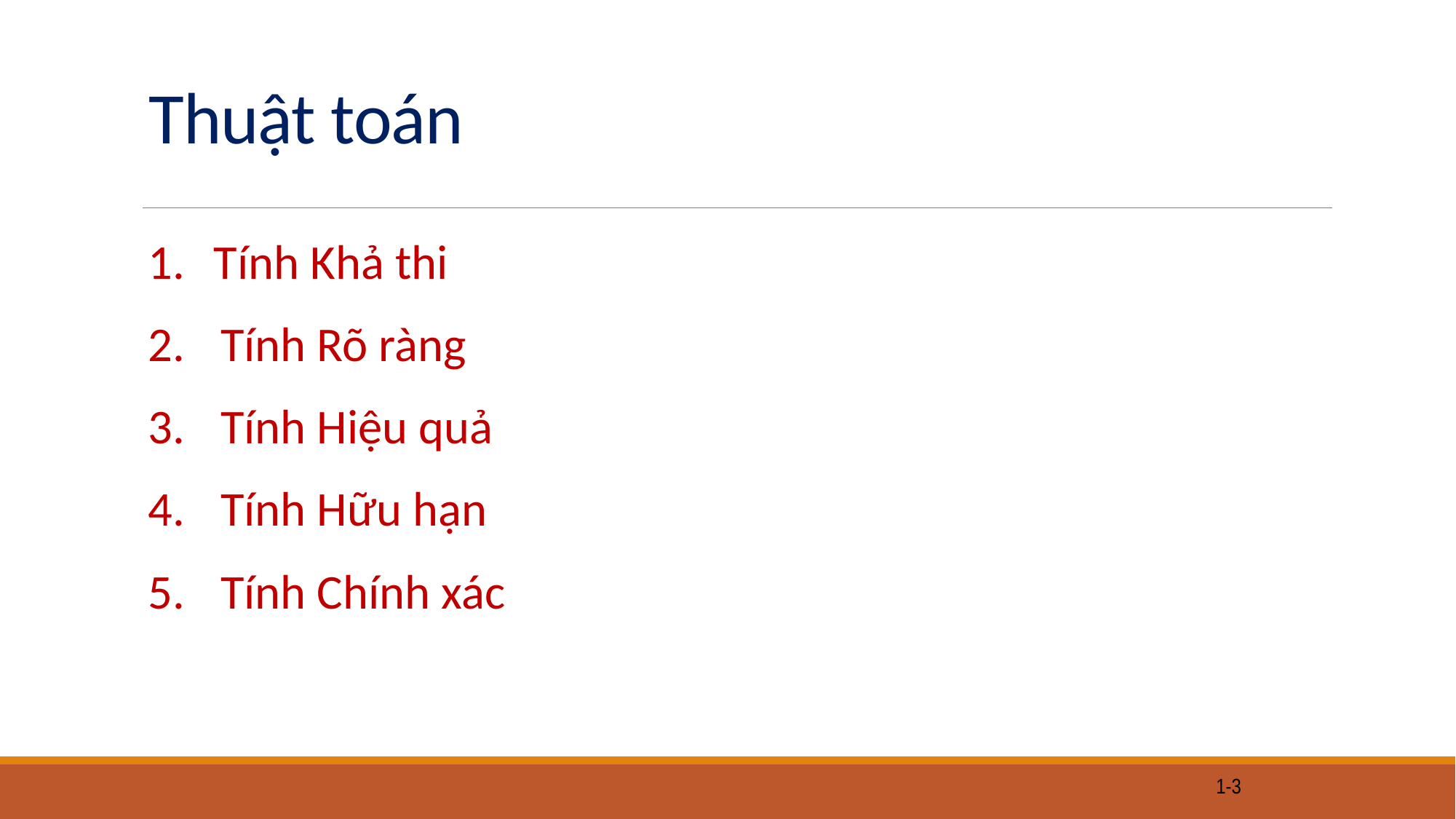

# Thuật toán
 Tính Khả thi
 Tính Rõ ràng
 Tính Hiệu quả
 Tính Hữu hạn
 Tính Chính xác

1-3